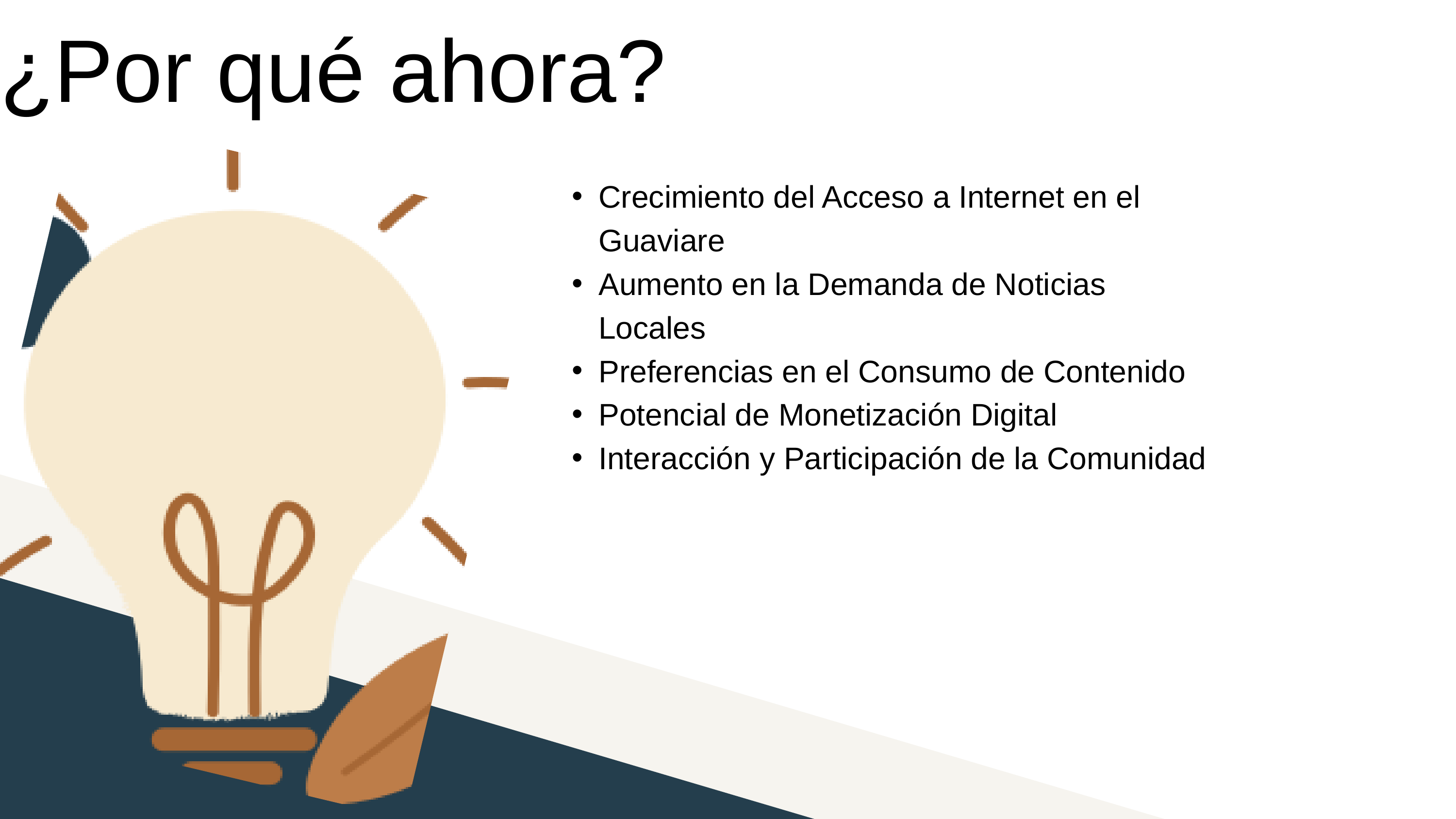

¿Por qué ahora?

Crecimiento del Acceso a Internet en el Guaviare
Aumento en la Demanda de Noticias Locales
Preferencias en el Consumo de Contenido
Potencial de Monetización Digital
Interacción y Participación de la Comunidad